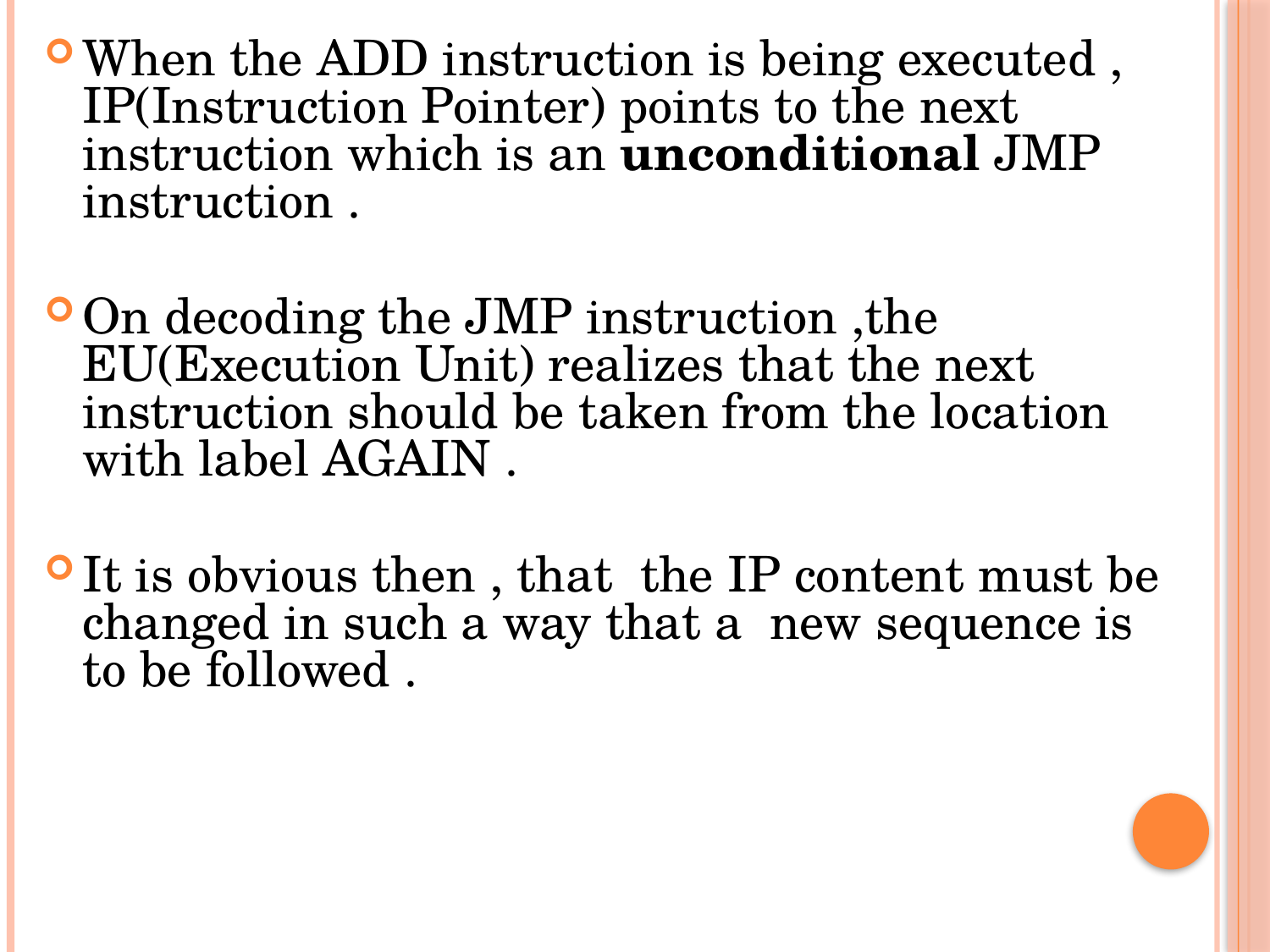

When the ADD instruction is being executed , IP(Instruction Pointer) points to the next instruction which is an unconditional JMP instruction .

On decoding the JMP instruction ,the EU(Execution Unit) realizes that the next instruction should be taken from the location with label AGAIN .

It is obvious then , that  the IP content must be changed in such a way that a  new sequence is to be followed .